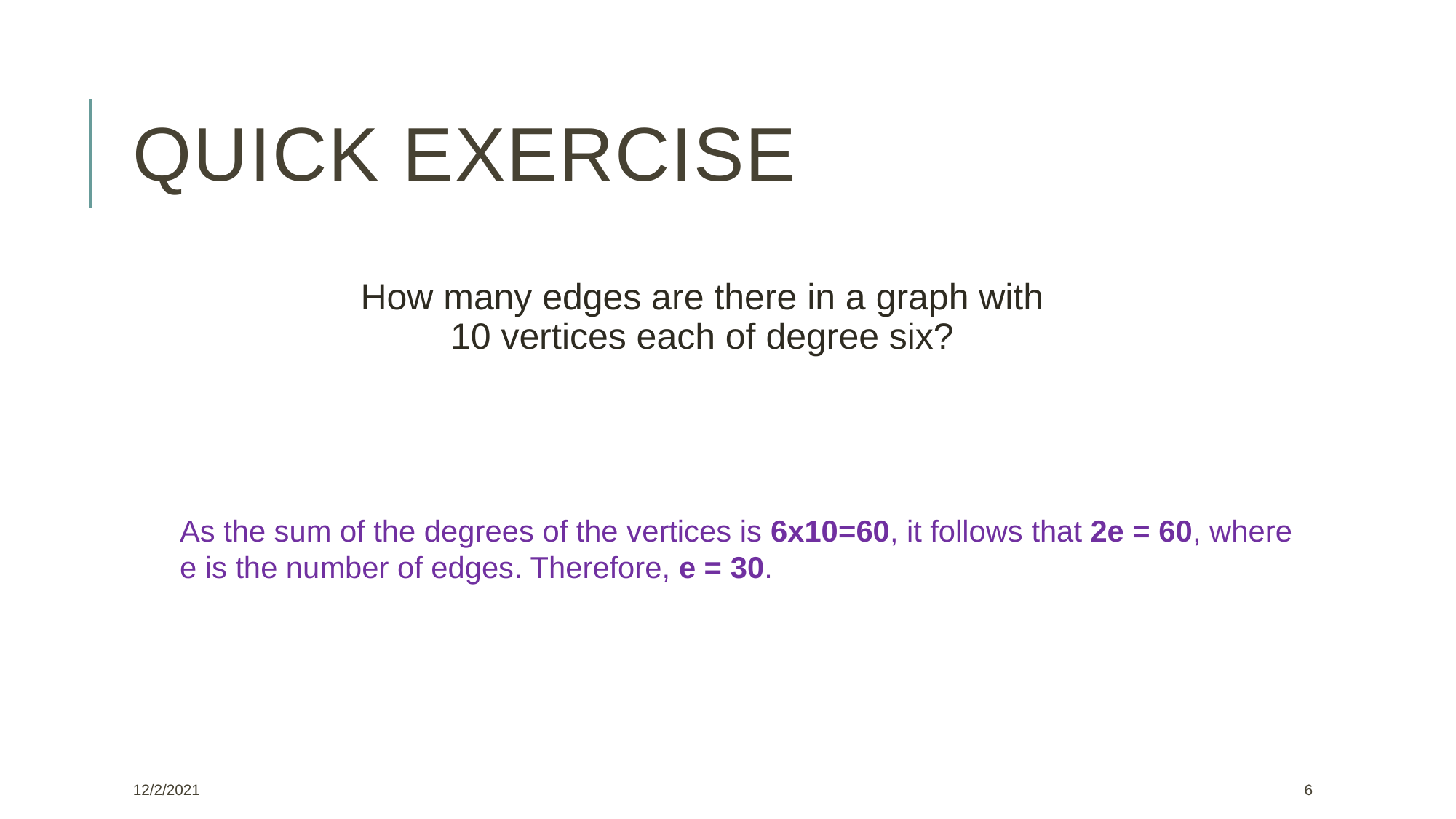

# Quick exercise
How many edges are there in a graph with
10 vertices each of degree six?
As the sum of the degrees of the vertices is 6x10=60, it follows that 2e = 60, where e is the number of edges. Therefore, e = 30.
12/2/2021
6